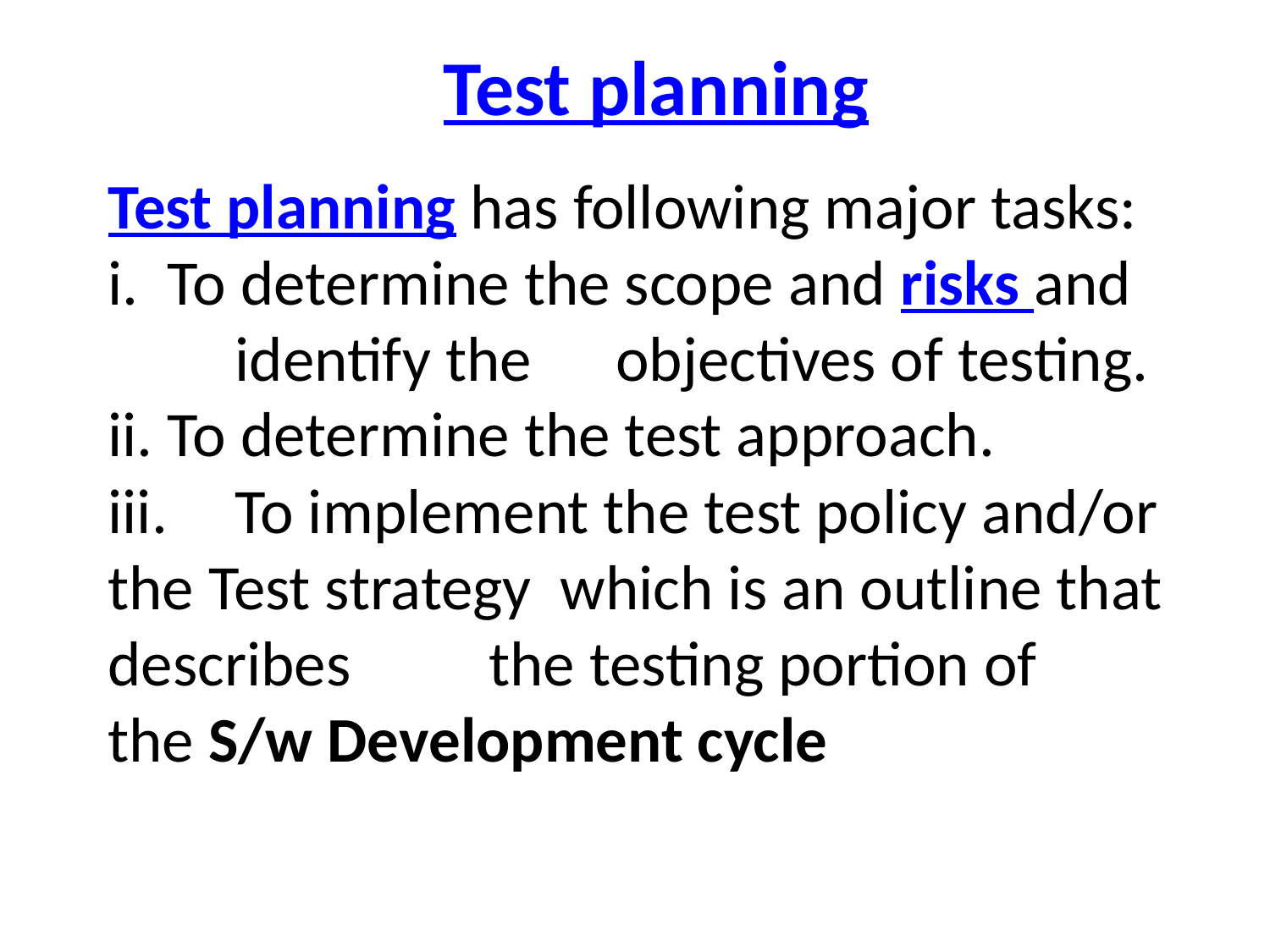

# Test planning
Test planning has following major tasks:
i.  To determine the scope and risks and 	identify the 	objectives of testing.
ii. To determine the test approach.
iii.	To implement the test policy and/or the Test strategy  which is an outline that describes 	the testing portion of the S/w Development cycle